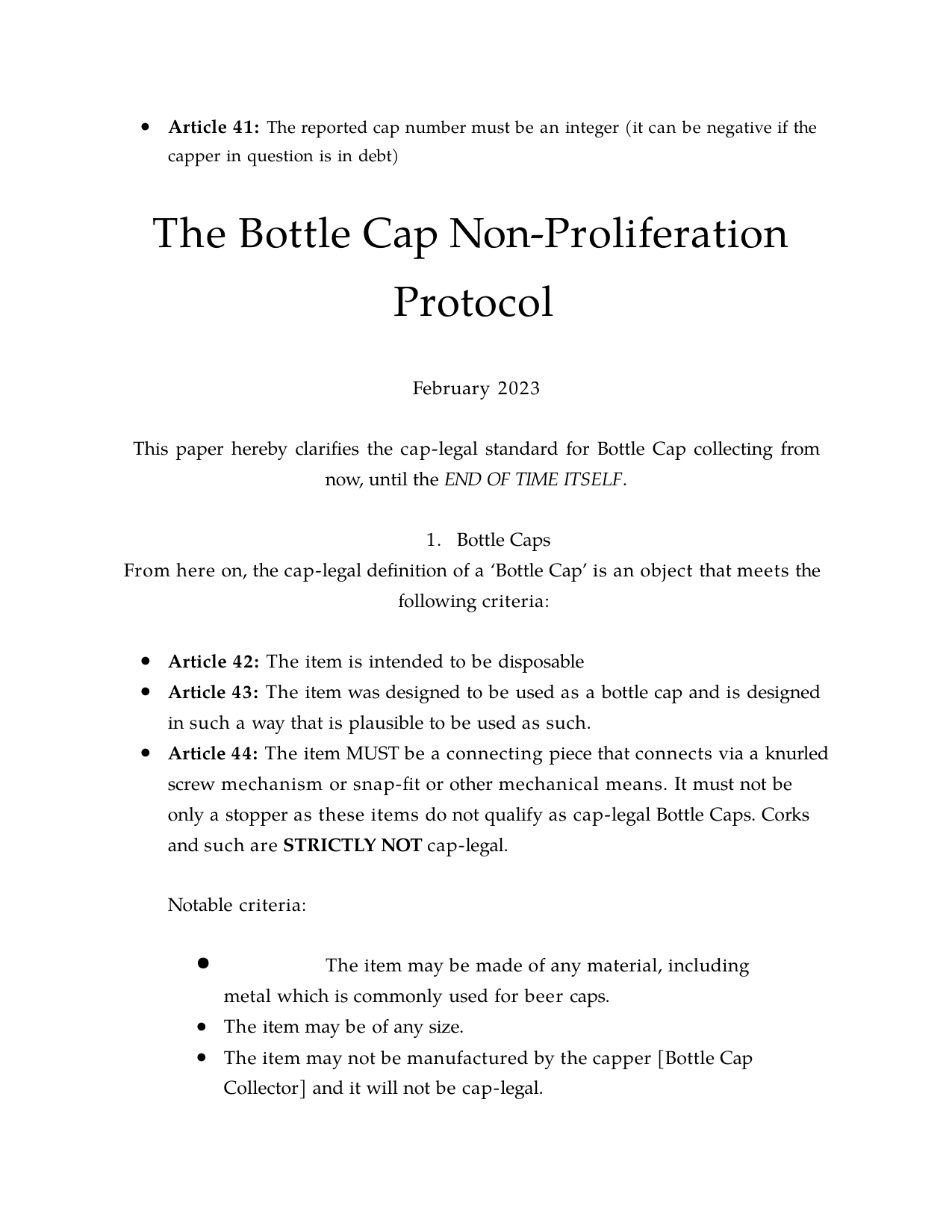

Article 41: The reported cap number must be an integer (it can be negative if the capper in question is in debt)
# The Bottle Cap Non-Proliferation Protocol
February 2023

This paper hereby clarifies the cap-legal standard for Bottle Cap collecting from now, until the END OF TIME ITSELF.

1.  Bottle Caps
From here on, the cap-legal definition of a ‘Bottle Cap’ is an object that meets the following criteria:

Article 42: The item is intended to be disposable
Article 43: The item was designed to be used as a bottle cap and is designed in such a way that is plausible to be used as such.
Article 44: The item MUST be a connecting piece that connects via a knurled screw mechanism or snap-fit or other mechanical means. It must not be only a stopper as these items do not qualify as cap-legal Bottle Caps. Corks and such are STRICTLY NOT cap-legal.

Notable criteria:

	The item may be made of any material, including metal which is commonly used for beer caps.
The item may be of any size.
The item may not be manufactured by the capper [Bottle Cap Collector] and it will not be cap-legal.